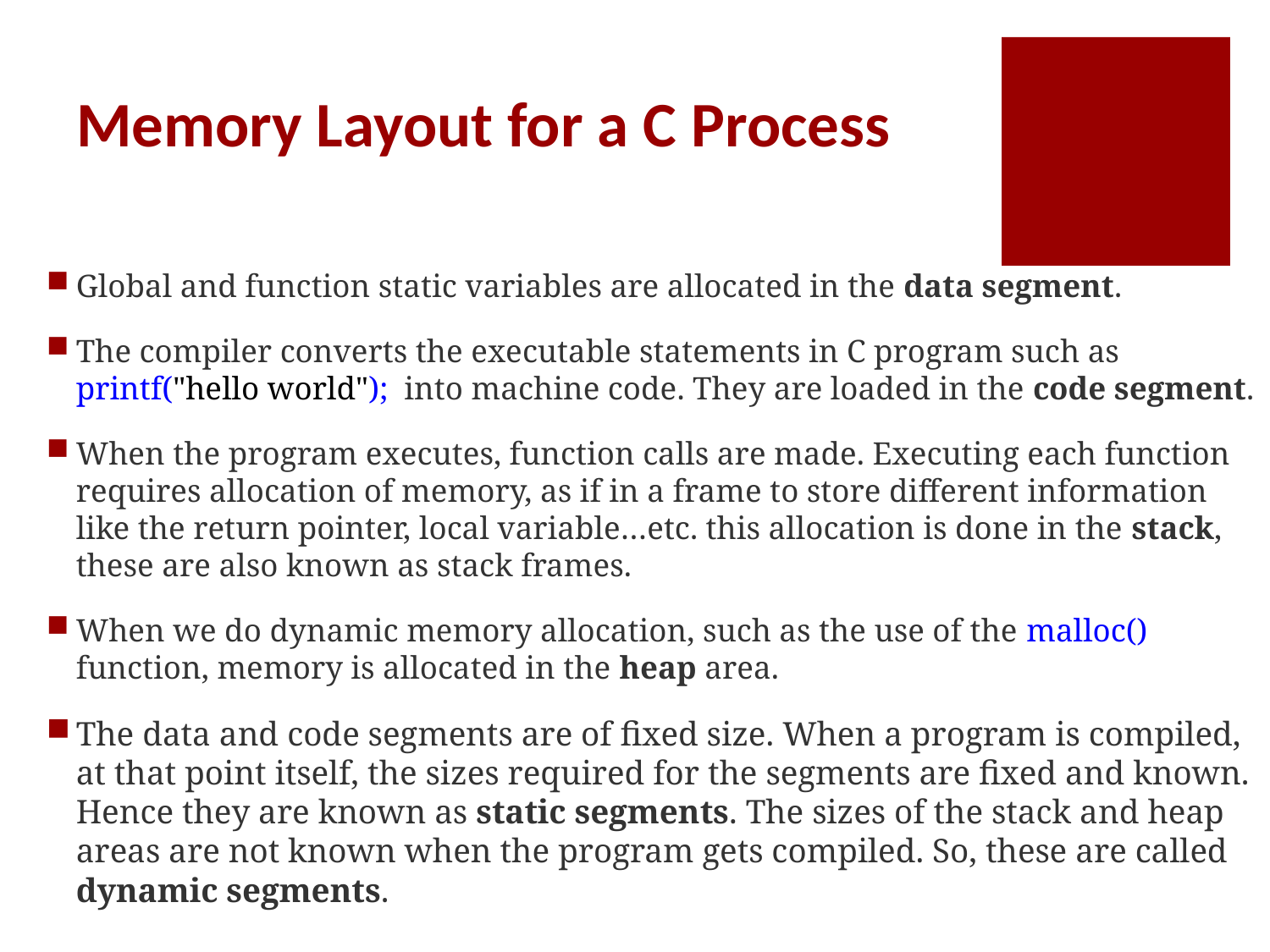

# Memory Layout for a C Process
Global and function static variables are allocated in the data segment.
The compiler converts the executable statements in C program such as printf("hello world");  into machine code. They are loaded in the code segment.
When the program executes, function calls are made. Executing each function requires allocation of memory, as if in a frame to store different information like the return pointer, local variable…etc. this allocation is done in the stack, these are also known as stack frames.
When we do dynamic memory allocation, such as the use of the malloc() function, memory is allocated in the heap area.
The data and code segments are of fixed size. When a program is compiled, at that point itself, the sizes required for the segments are fixed and known. Hence they are known as static segments. The sizes of the stack and heap areas are not known when the program gets compiled. So, these are called dynamic segments.